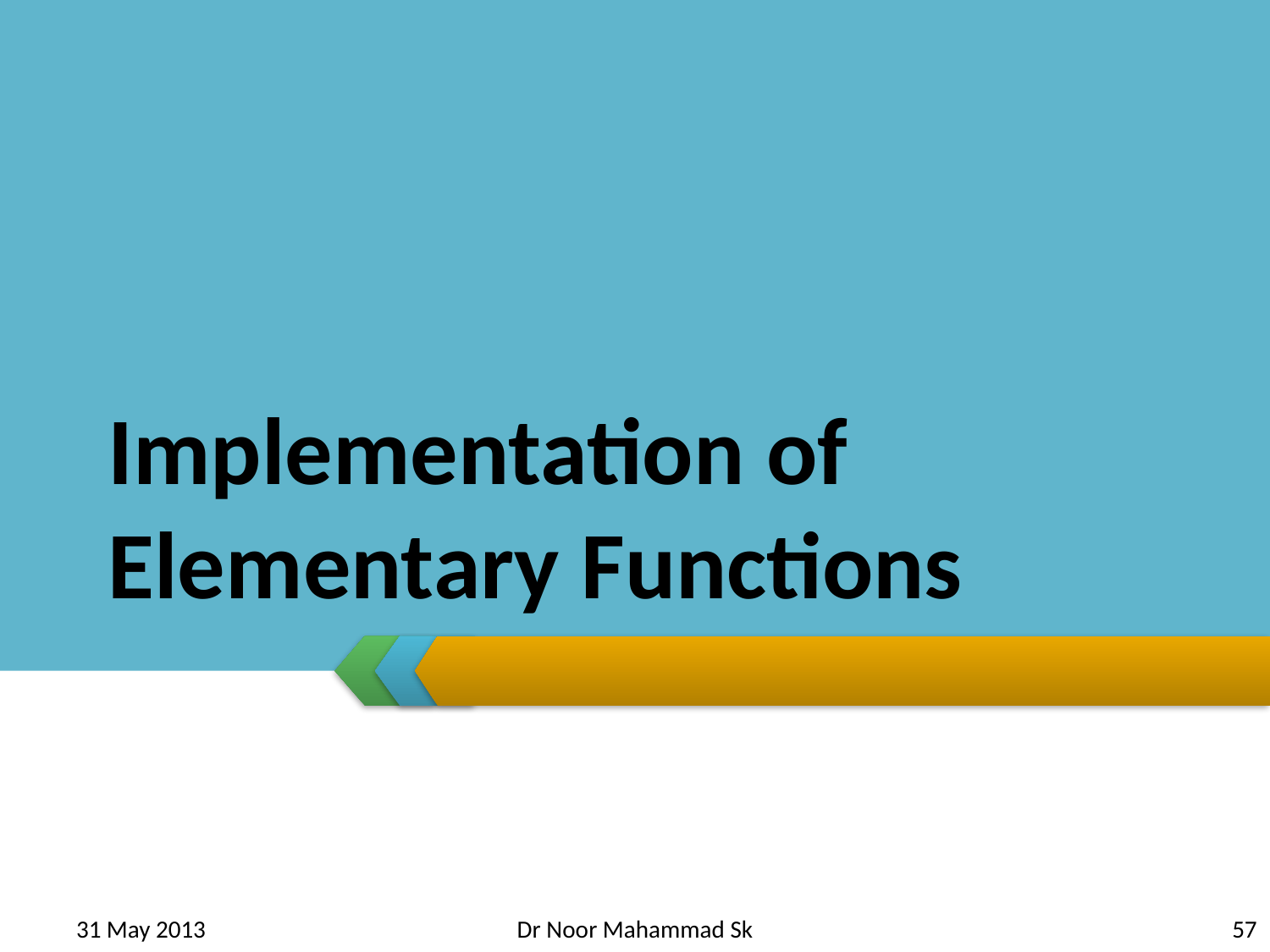

# Implementation of Elementary Functions

31 May 2013
Dr Noor Mahammad Sk
57